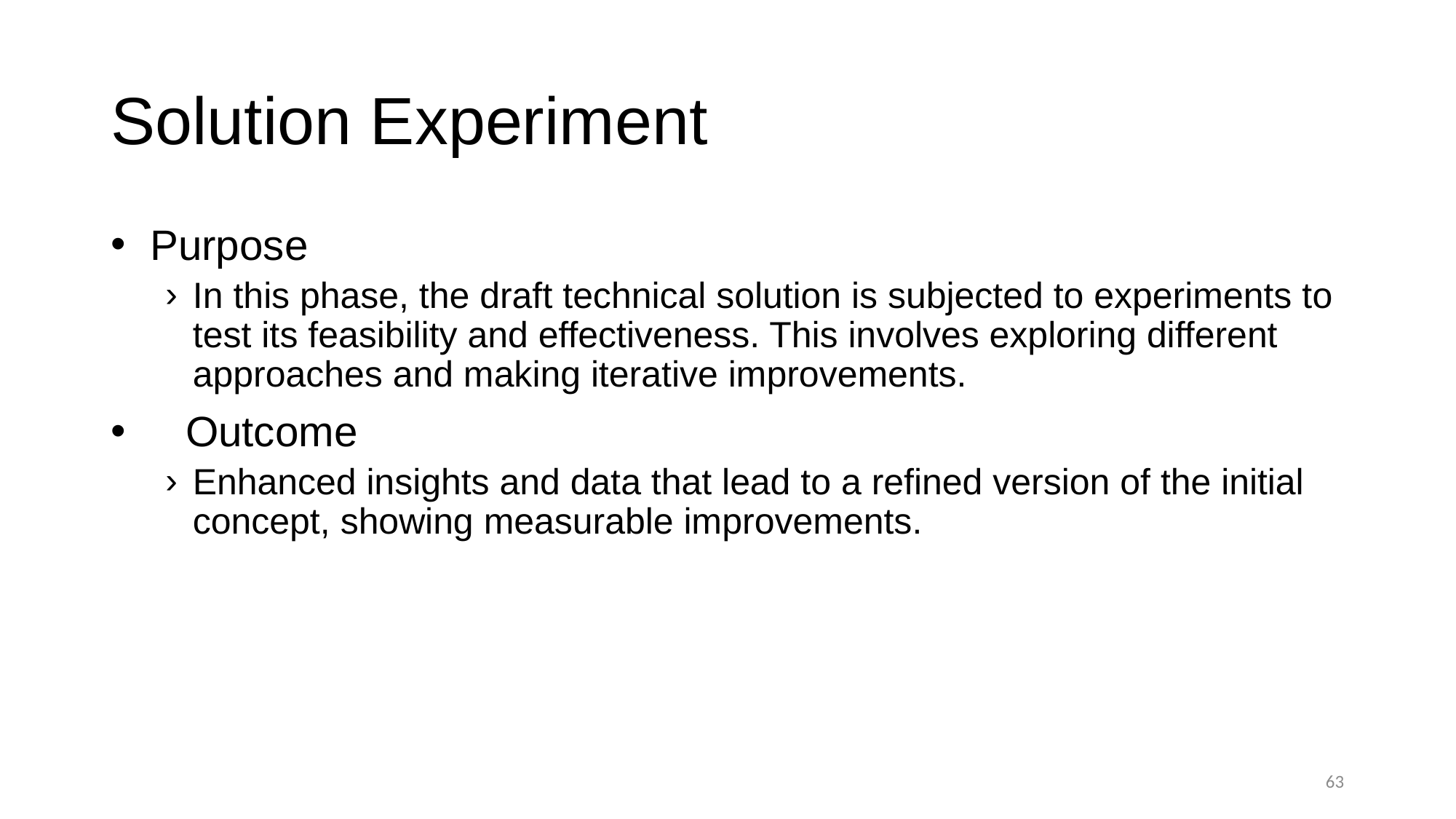

# Solution Experiment
 Purpose
In this phase, the draft technical solution is subjected to experiments to test its feasibility and effectiveness. This involves exploring different approaches and making iterative improvements.
    Outcome
Enhanced insights and data that lead to a refined version of the initial concept, showing measurable improvements.
63